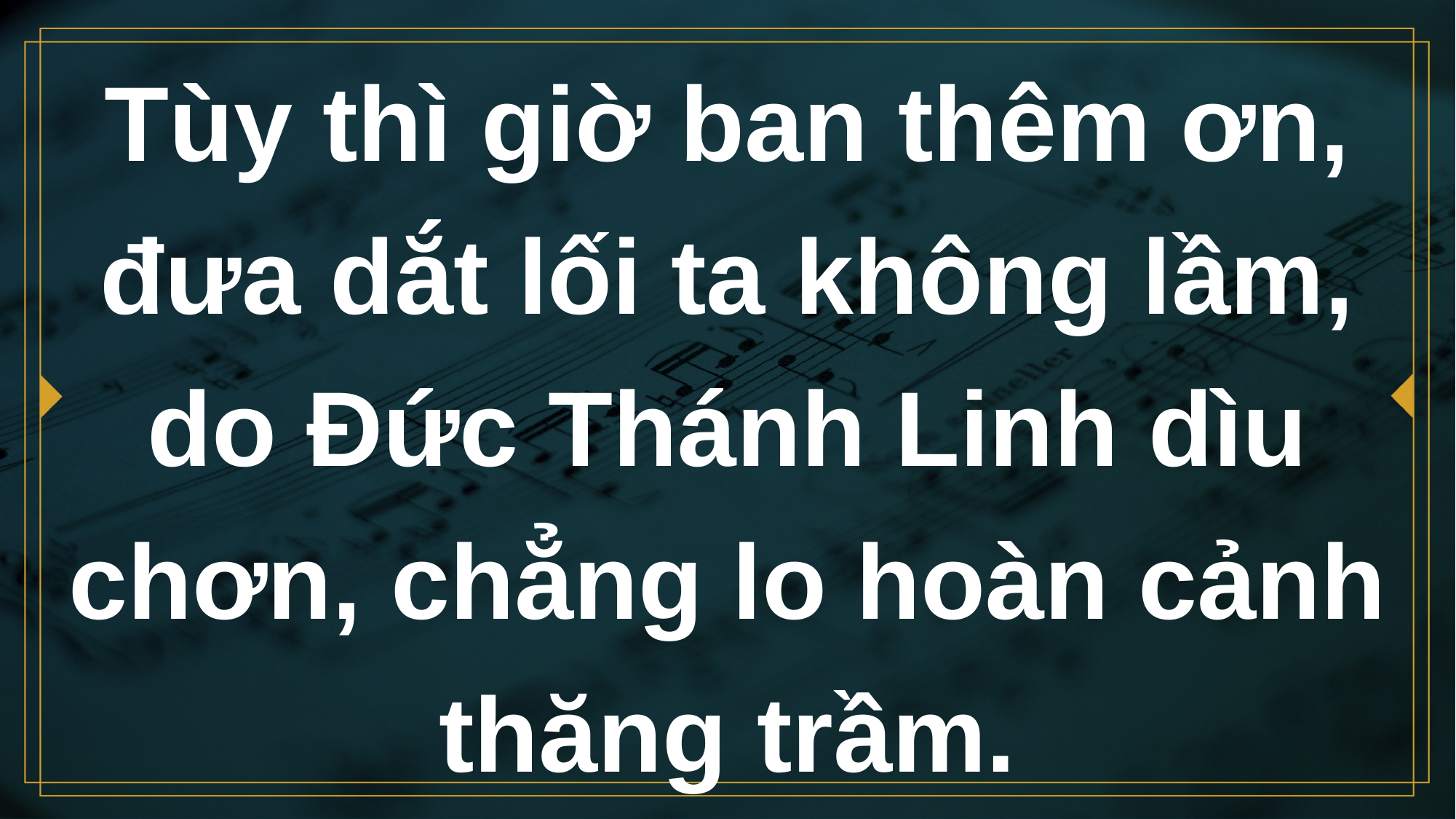

# Tùy thì giờ ban thêm ơn, đưa dắt lối ta không lầm, do Đức Thánh Linh dìu chơn, chẳng lo hoàn cảnh thăng trầm.